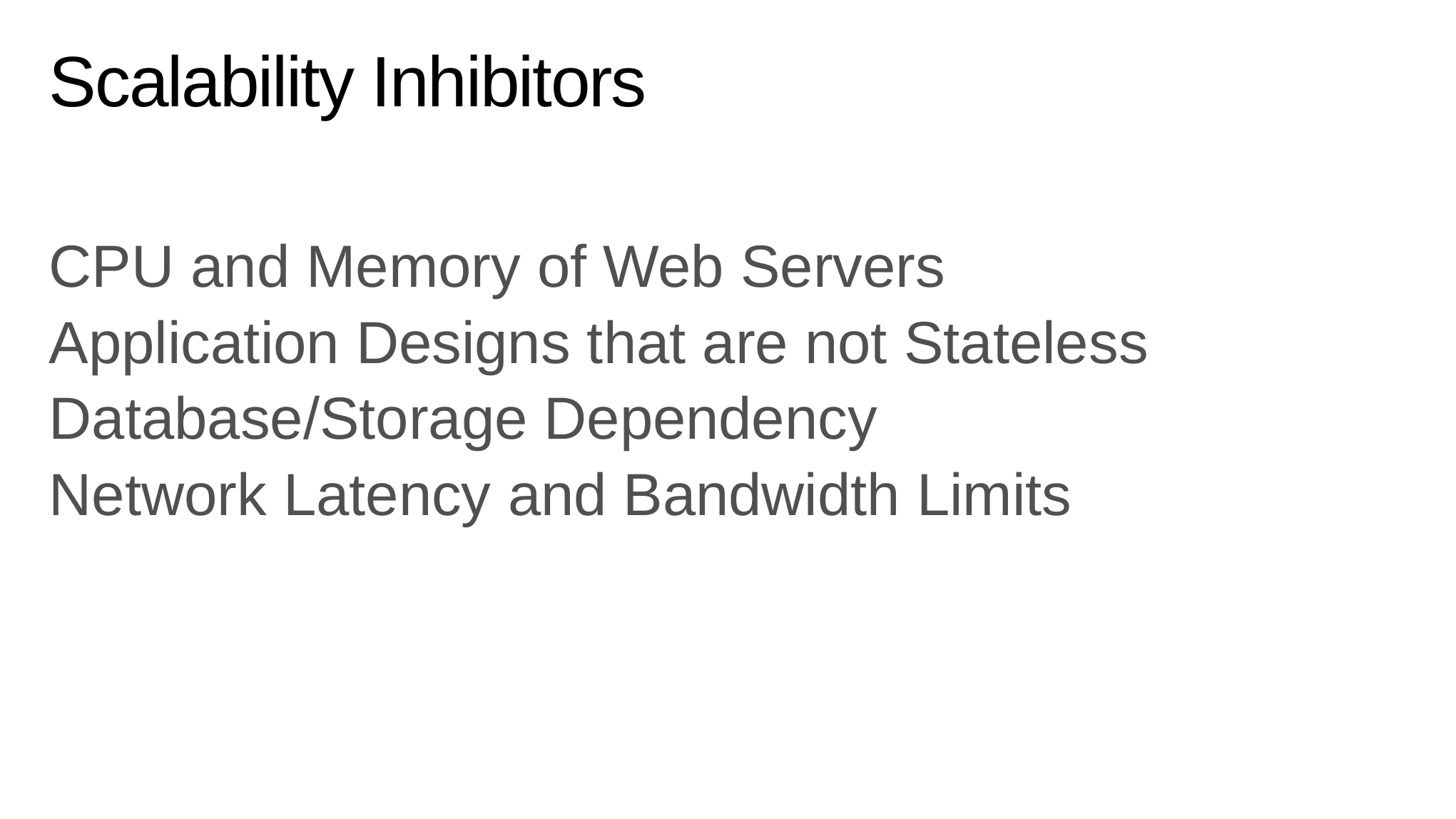

# Scalability Inhibitors

CPU and Memory of Web Servers
Application Designs that are not Stateless
Database/Storage Dependency
Network Latency and Bandwidth Limits